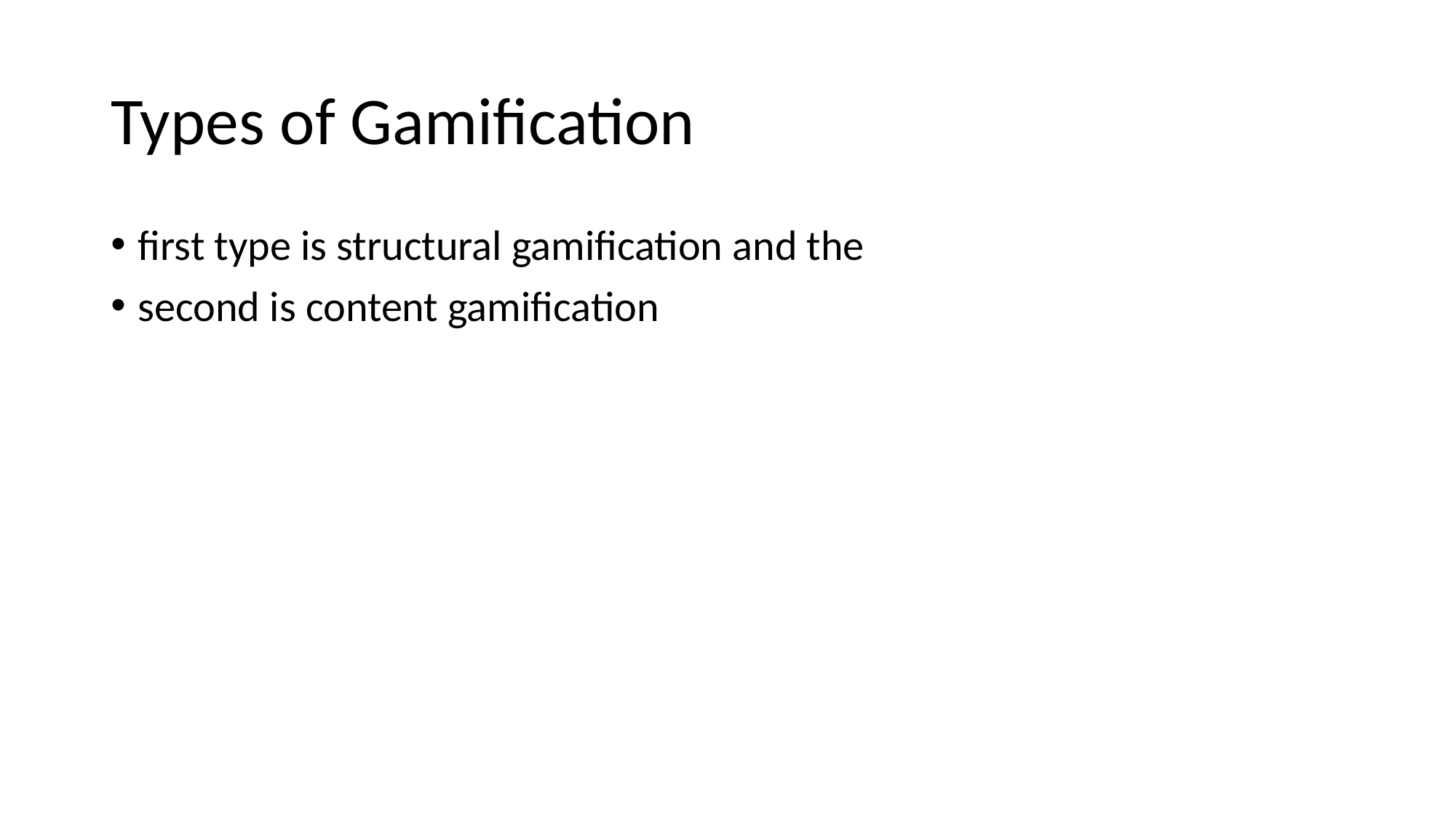

# Types of Gamification
first type is structural gamification and the
second is content gamification